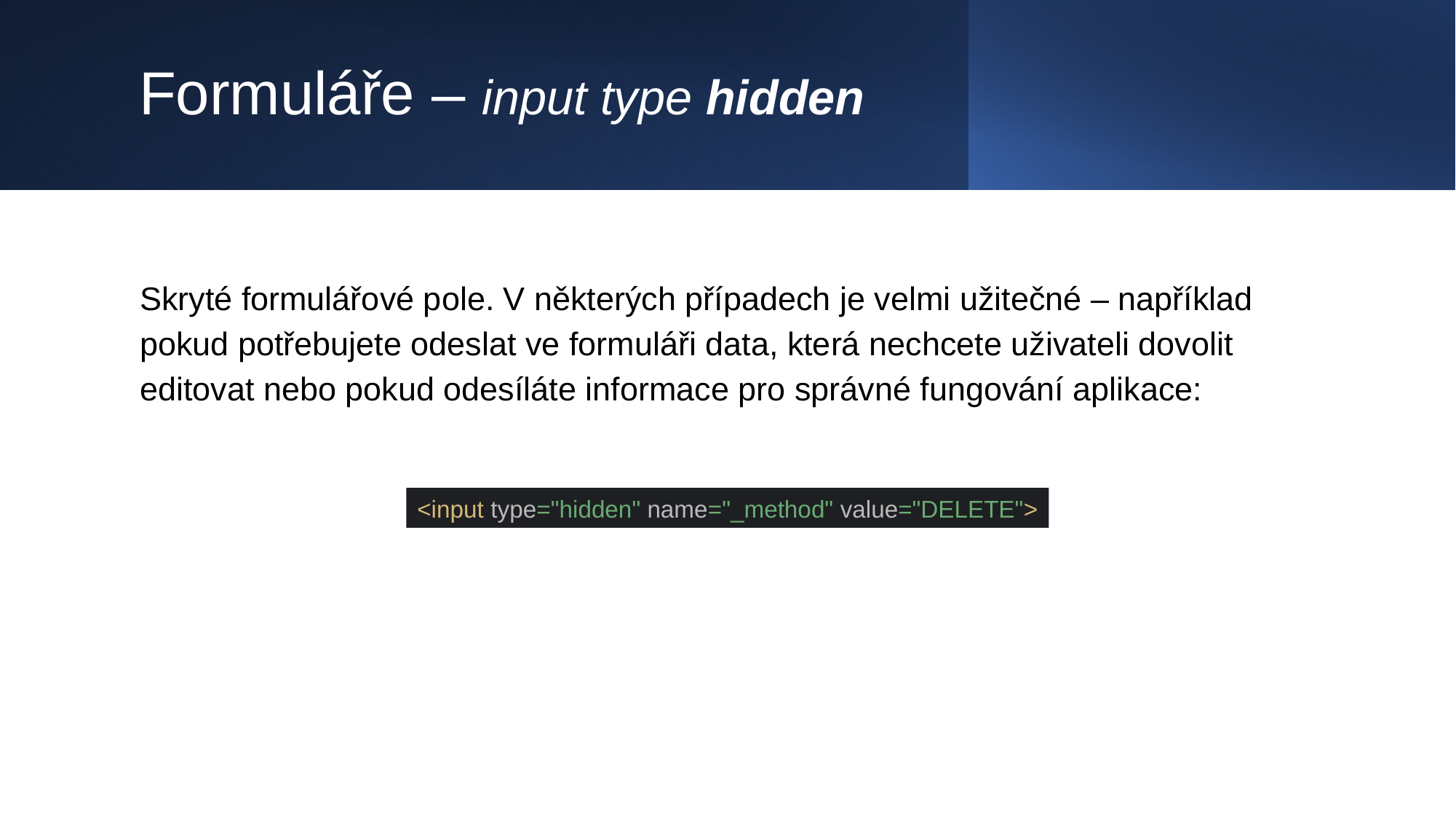

# Formuláře – input type hidden
Skryté formulářové pole. V některých případech je velmi užitečné – například pokud potřebujete odeslat ve formuláři data, která nechcete uživateli dovolit editovat nebo pokud odesíláte informace pro správné fungování aplikace:
<input type="hidden" name="_method" value="DELETE">